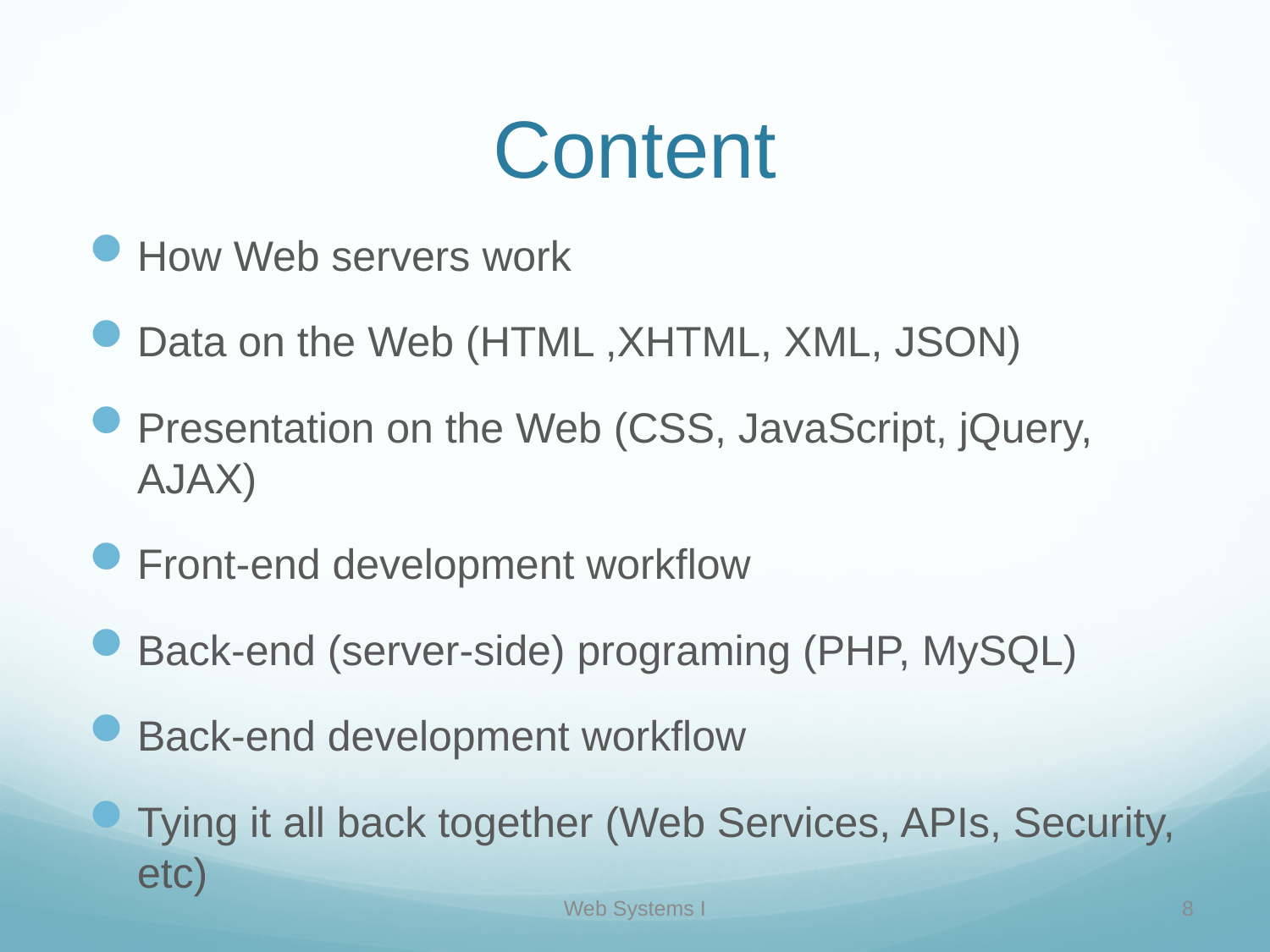

# Content
How Web servers work
Data on the Web (HTML ,XHTML, XML, JSON)
Presentation on the Web (CSS, JavaScript, jQuery, AJAX)
Front-end development workflow
Back-end (server-side) programing (PHP, MySQL)
Back-end development workflow
Tying it all back together (Web Services, APIs, Security, etc)
Web Systems I
8